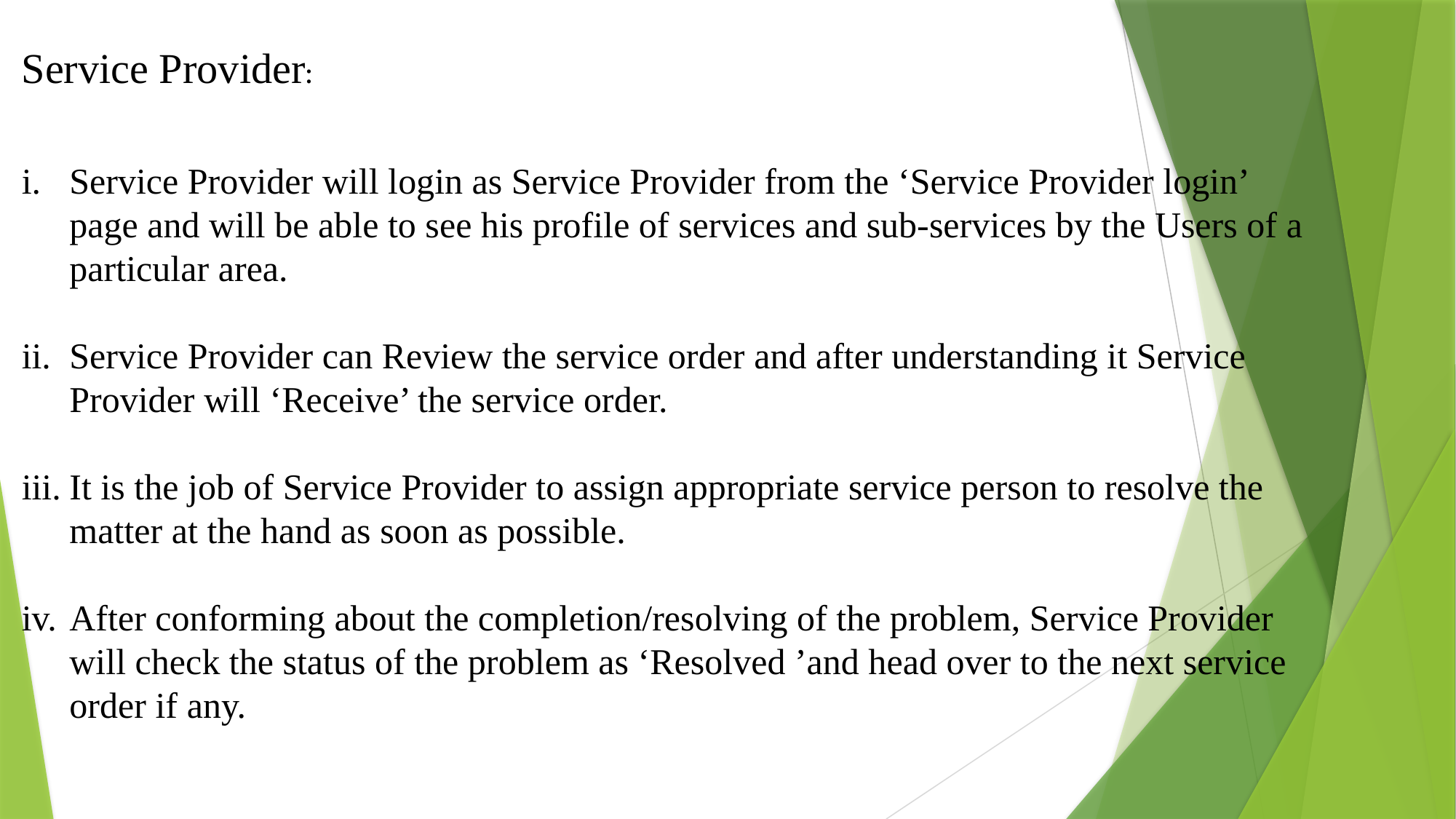

Service Provider:

Service Provider will login as Service Provider from the ‘Service Provider login’ page and will be able to see his profile of services and sub-services by the Users of a particular area.

Service Provider can Review the service order and after understanding it Service Provider will ‘Receive’ the service order.

It is the job of Service Provider to assign appropriate service person to resolve the matter at the hand as soon as possible.

After conforming about the completion/resolving of the problem, Service Provider will check the status of the problem as ‘Resolved ’and head over to the next service order if any.